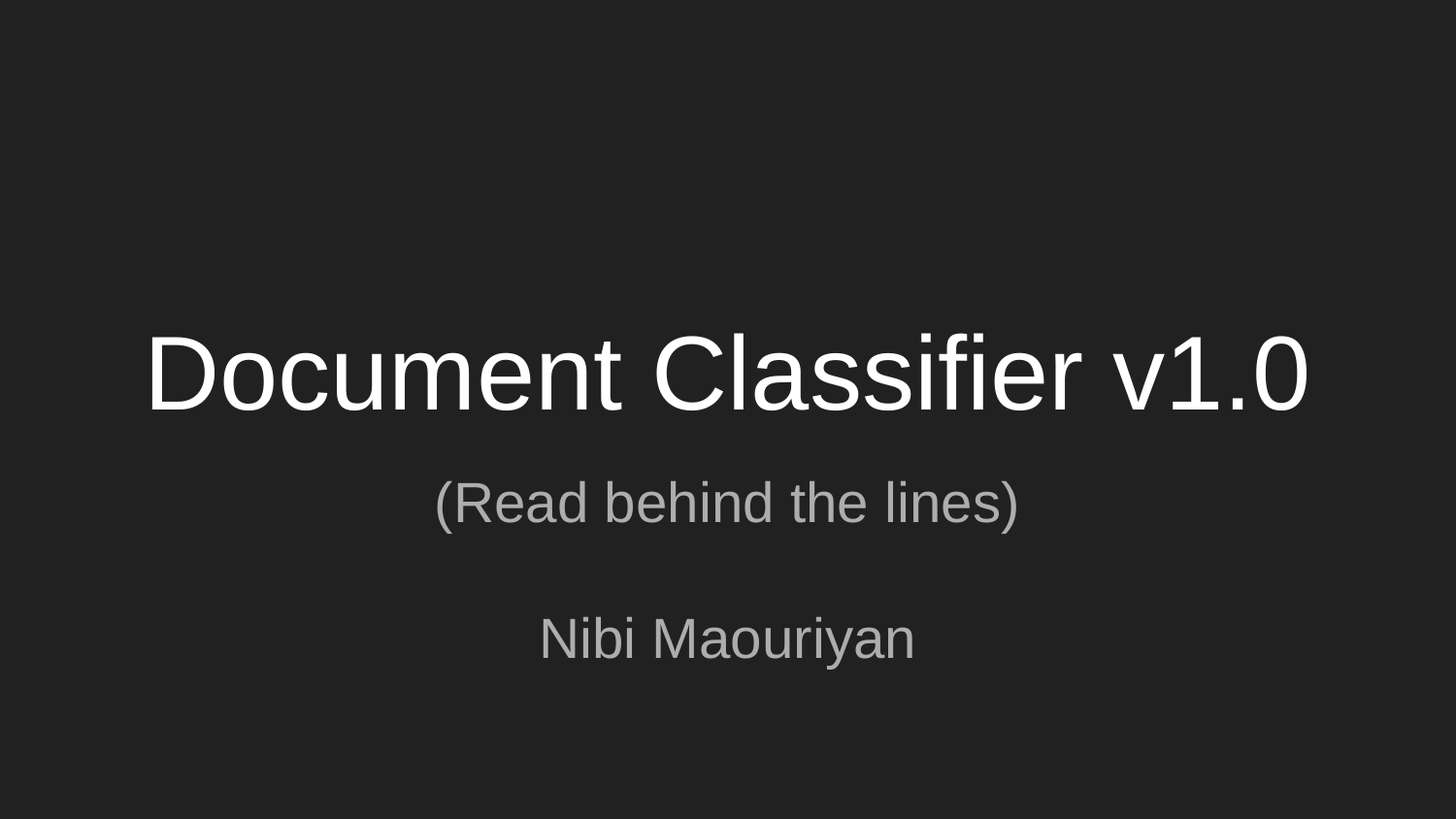

# Document Classifier v1.0
(Read behind the lines)

Nibi Maouriyan